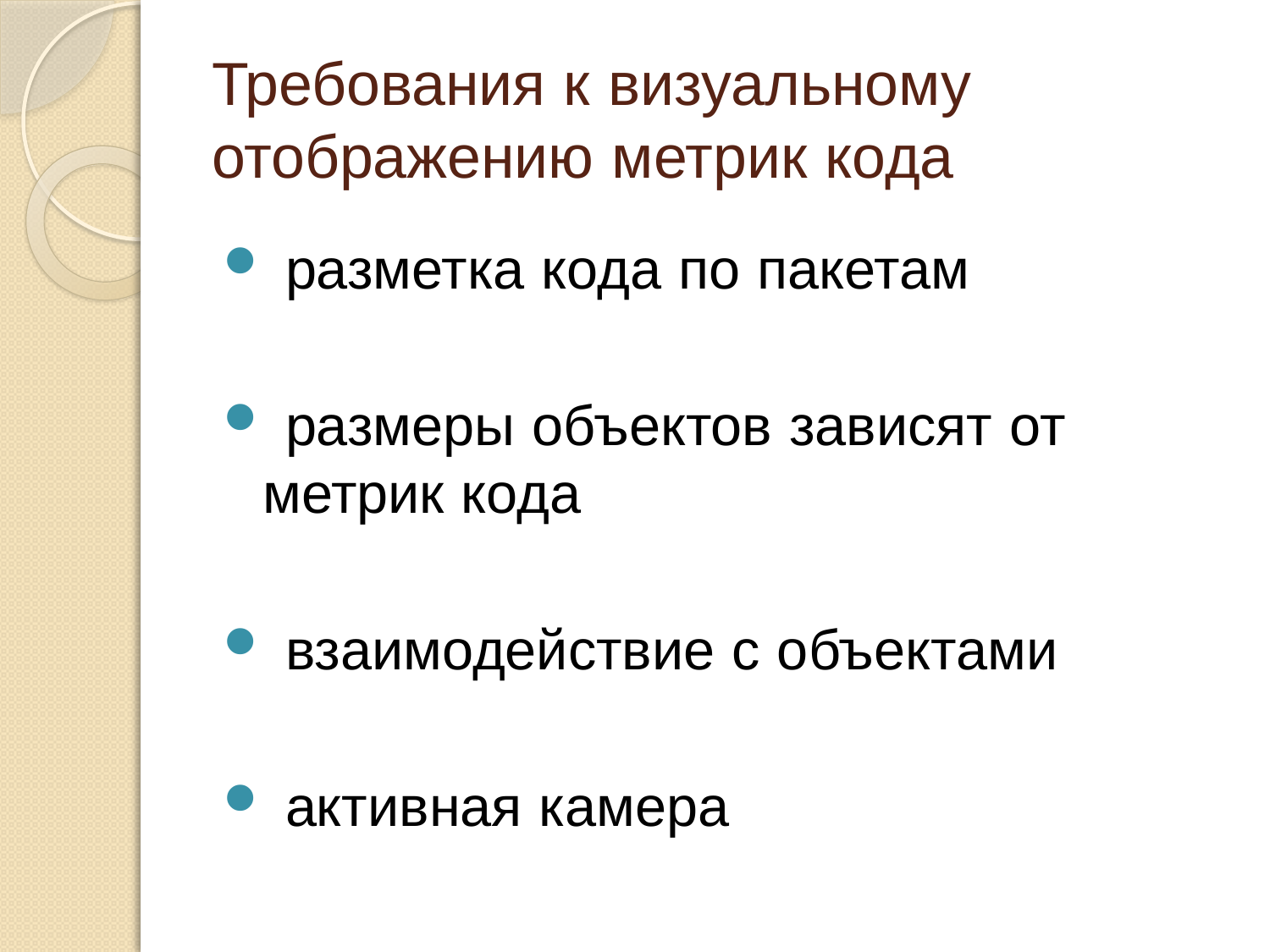

# Требования к визуальному отображению метрик кода
 разметка кода по пакетам

 размеры объектов зависят от метрик кода

 взаимодействие с объектами

 активная камера